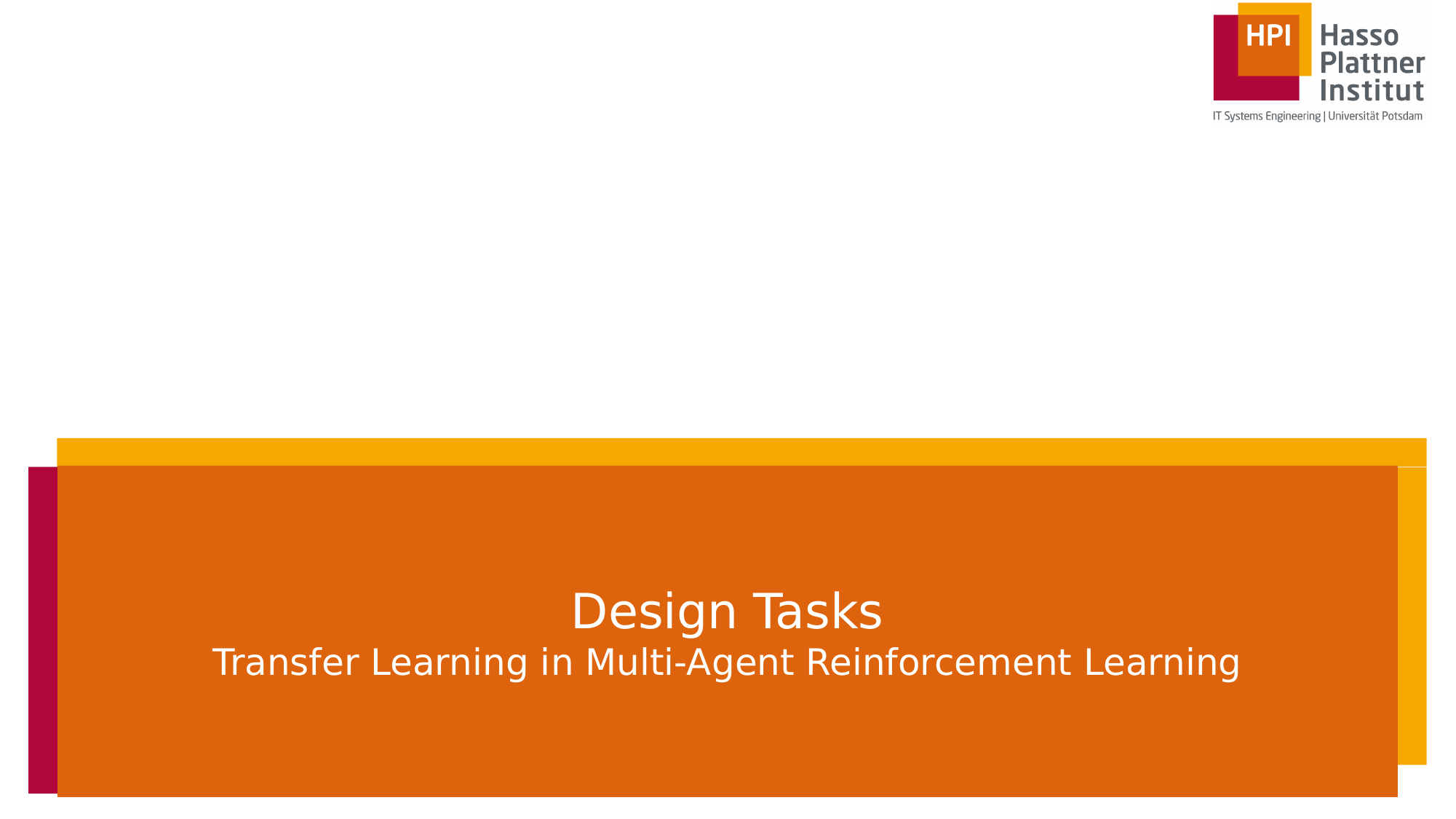

# Design Tasks Transfer Learning in Multi-Agent Reinforcement Learning